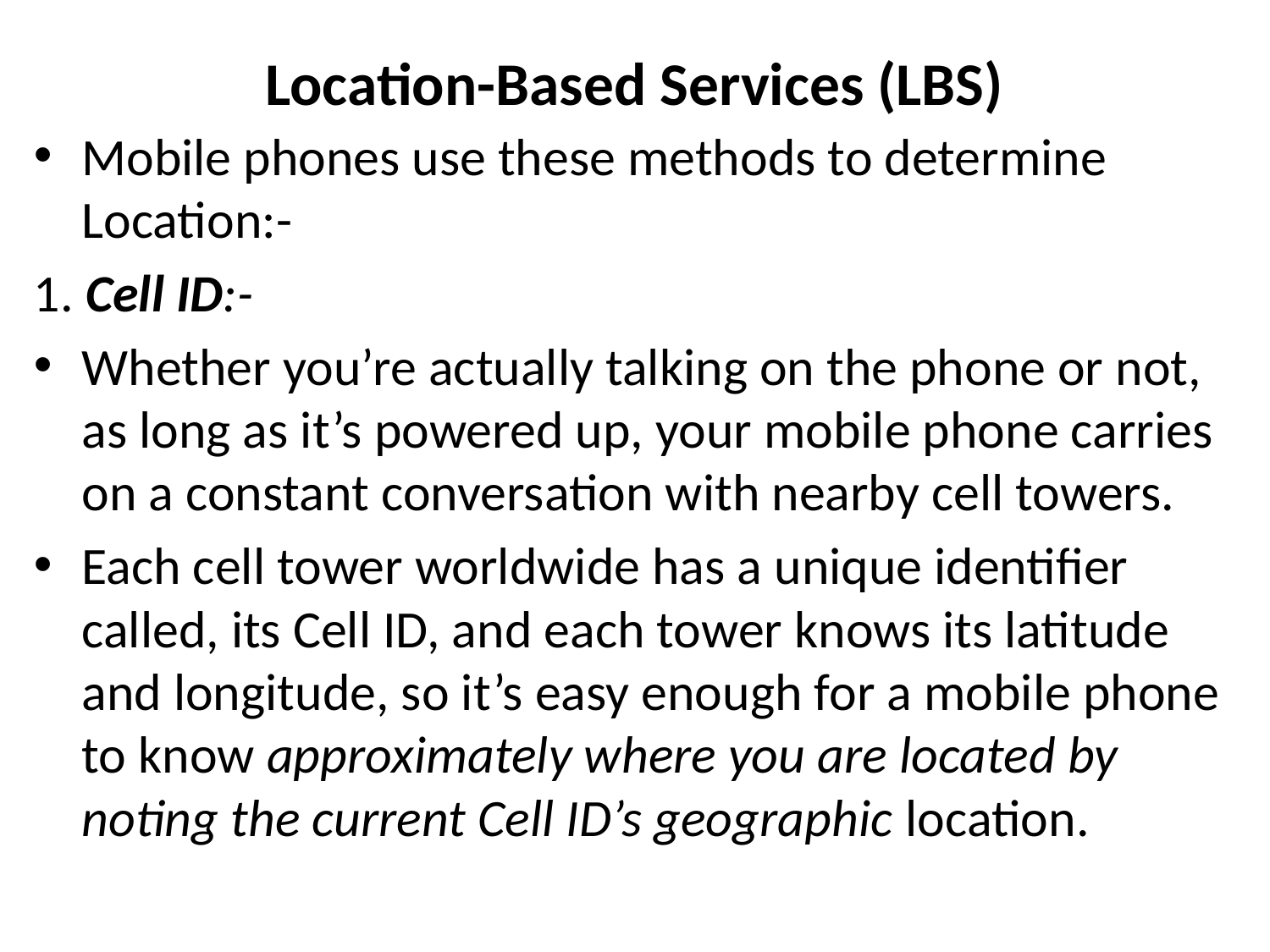

# Location-Based Services (LBS)
Mobile phones use these methods to determine Location:-
1. Cell ID:-
Whether you’re actually talking on the phone or not, as long as it’s powered up, your mobile phone carries on a constant conversation with nearby cell towers.
Each cell tower worldwide has a unique identifier called, its Cell ID, and each tower knows its latitude and longitude, so it’s easy enough for a mobile phone to know approximately where you are located by noting the current Cell ID’s geographic location.